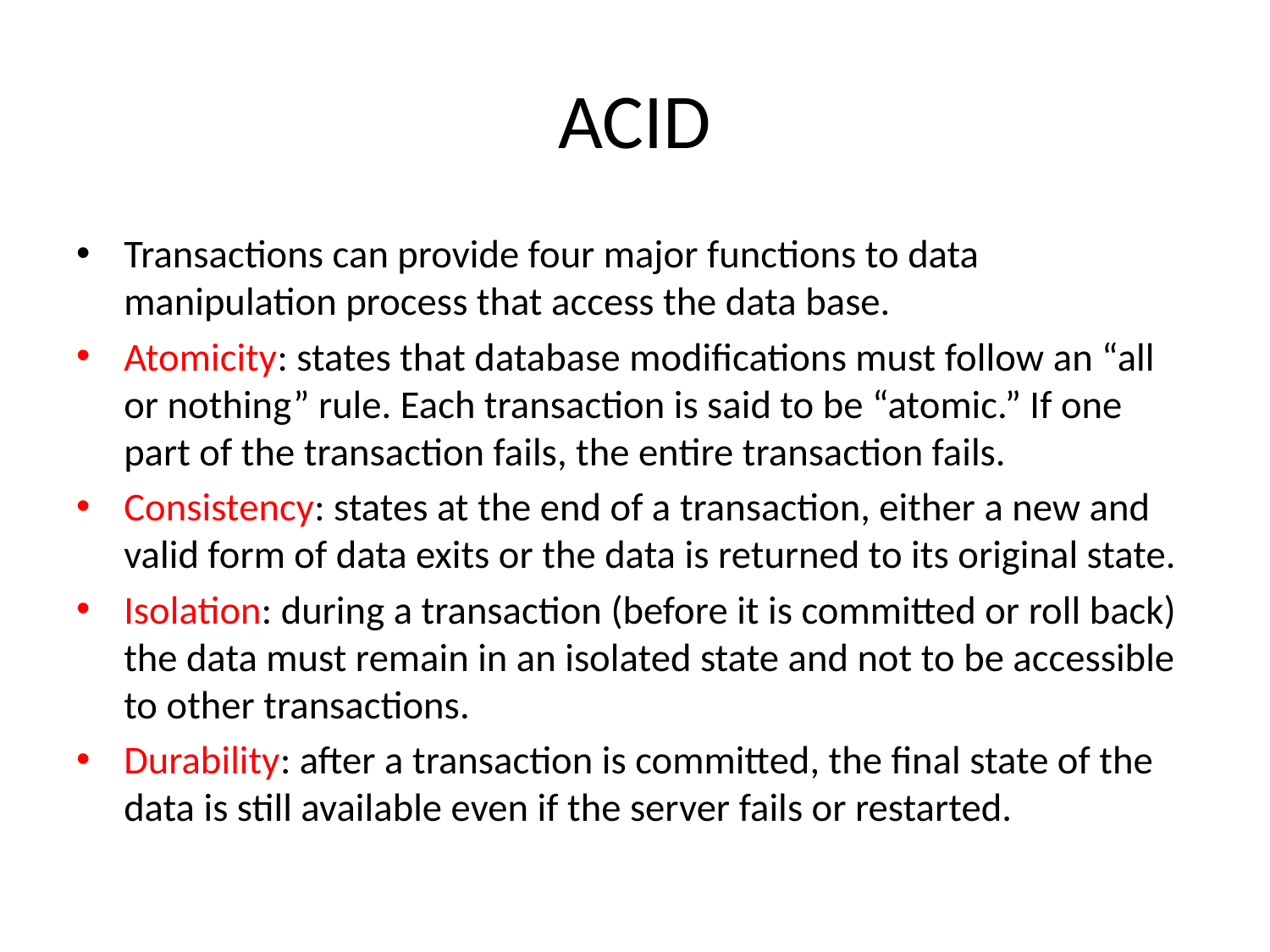

# ACID
Transactions can provide four major functions to data manipulation process that access the data base.
Atomicity: states that database modifications must follow an “all or nothing” rule. Each transaction is said to be “atomic.” If one part of the transaction fails, the entire transaction fails.
Consistency: states at the end of a transaction, either a new and valid form of data exits or the data is returned to its original state.
Isolation: during a transaction (before it is committed or roll back) the data must remain in an isolated state and not to be accessible to other transactions.
Durability: after a transaction is committed, the final state of the data is still available even if the server fails or restarted.